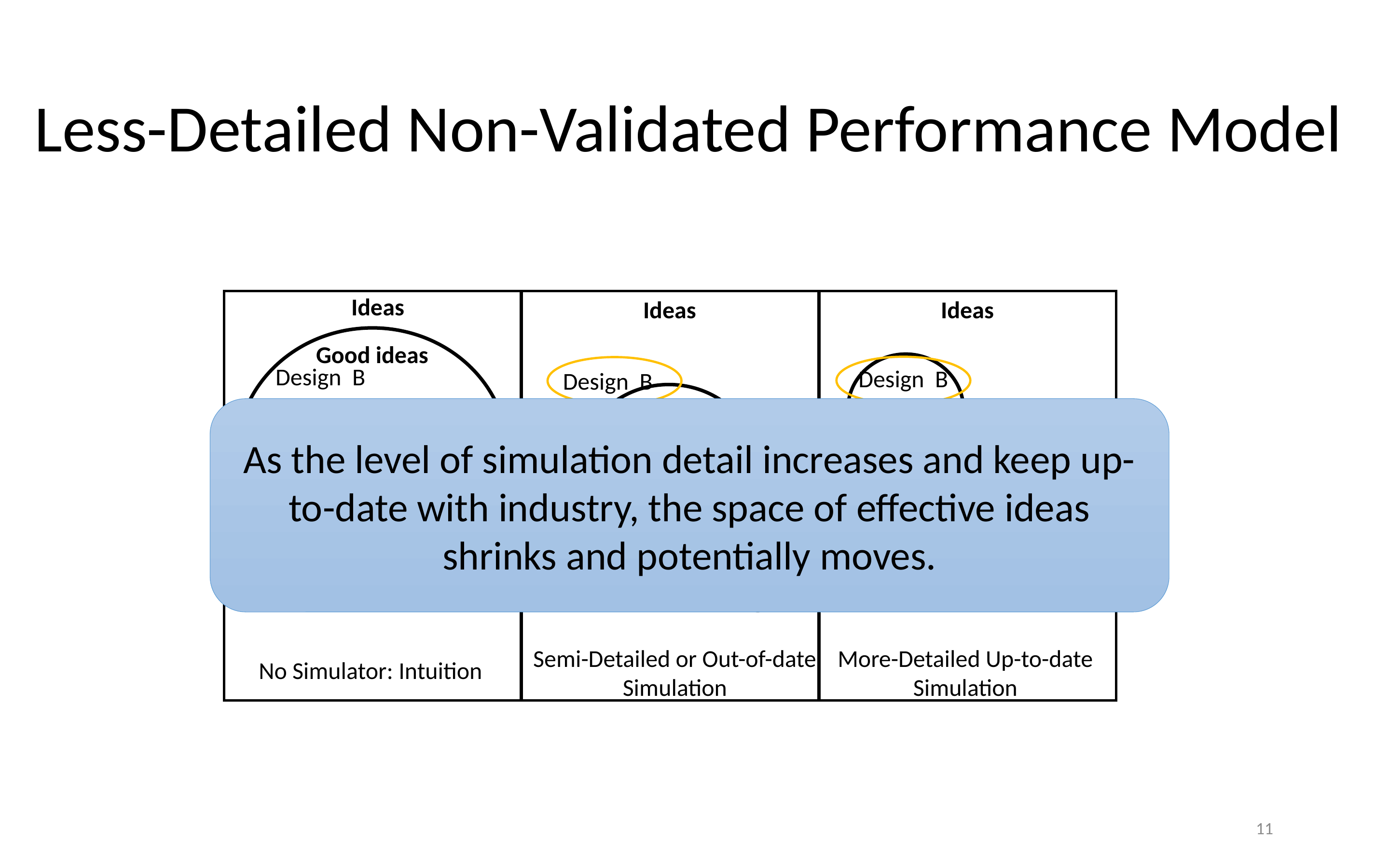

# Less-Detailed Non-Validated Performance Model
Ideas

Good ideas
Design  B
Design A
Design C
Design D
Design E
No Simulator: Intuition

Ideas
Design  B

Good ideas
Design A
Design C
Design D
Design E
Semi-Detailed or Out-of-date Simulation

Ideas

Design  B
Good ideas
Design A
Design C
Design D
Design E
More-Detailed Up-to-date Simulation

As the level of simulation detail increases and keep up-to-date with industry, the space of effective ideas shrinks and potentially moves.

11